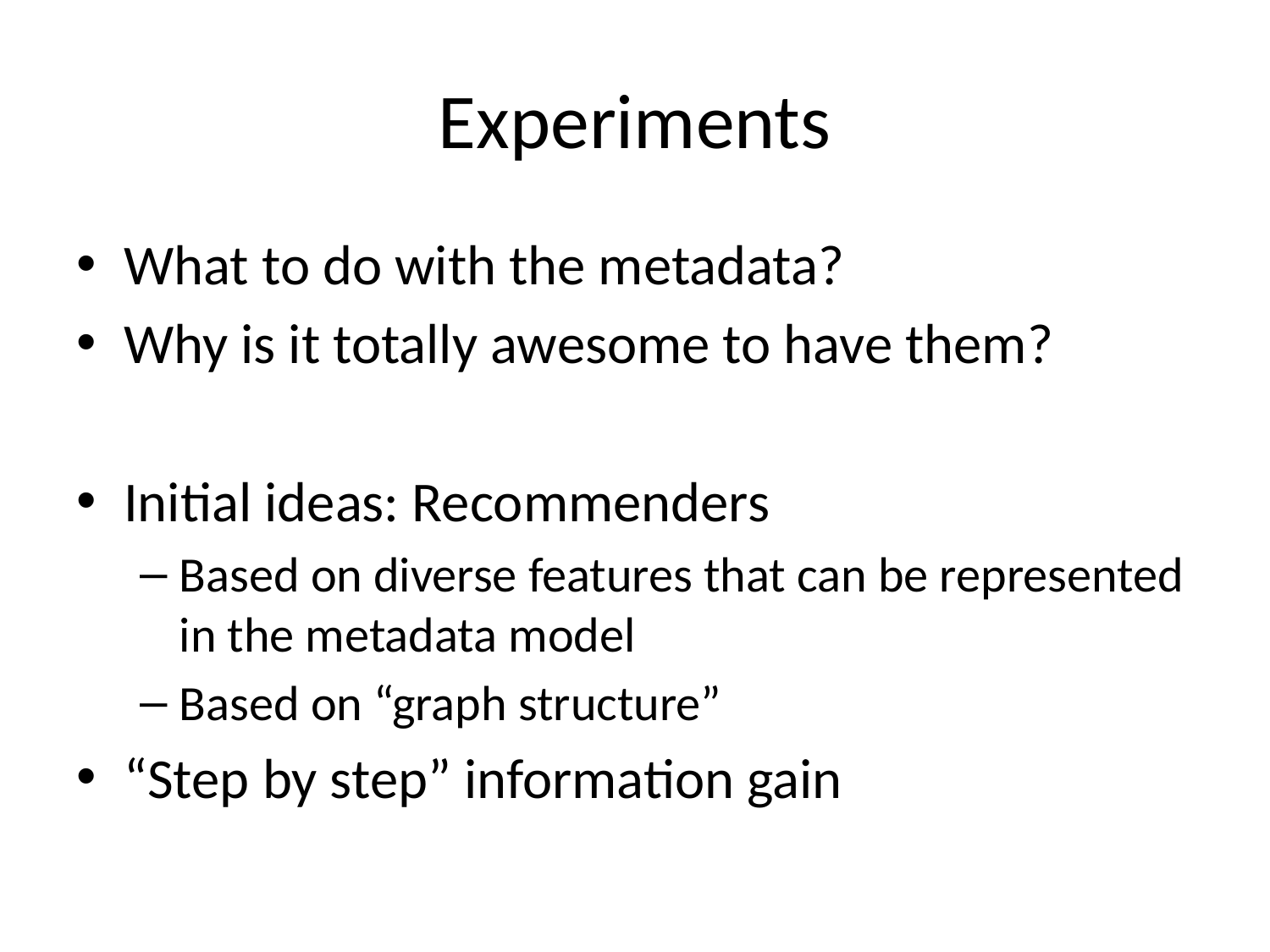

# Experiments
What to do with the metadata?
Why is it totally awesome to have them?

Initial ideas: Recommenders
Based on diverse features that can be represented in the metadata model
Based on “graph structure”
“Step by step” information gain